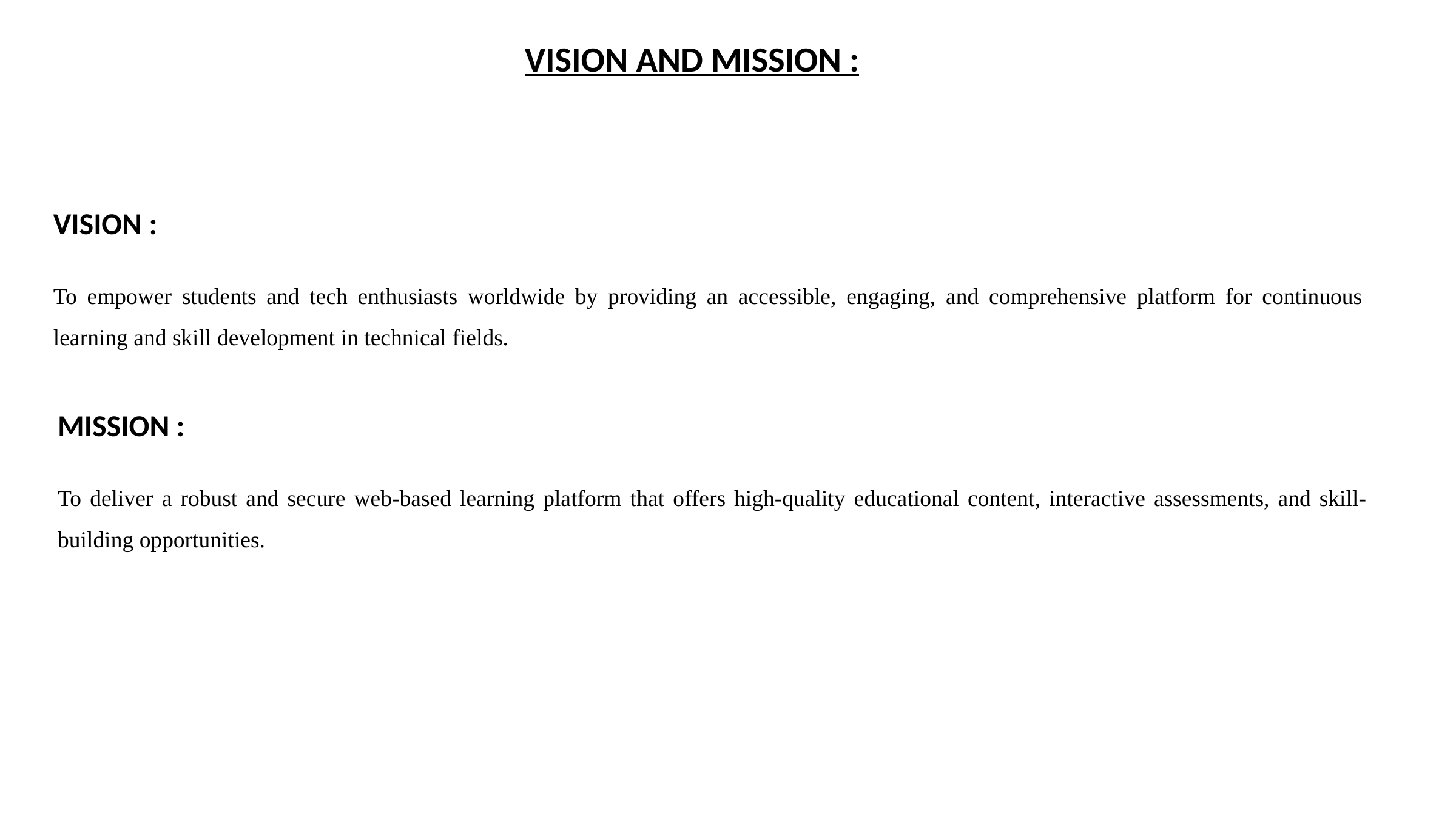

VISION AND MISSION :

VISION :

To empower students and tech enthusiasts worldwide by providing an accessible, engaging, and comprehensive platform for continuous learning and skill development in technical fields.

MISSION :

To deliver a robust and secure web-based learning platform that offers high-quality educational content, interactive assessments, and skill-building opportunities.